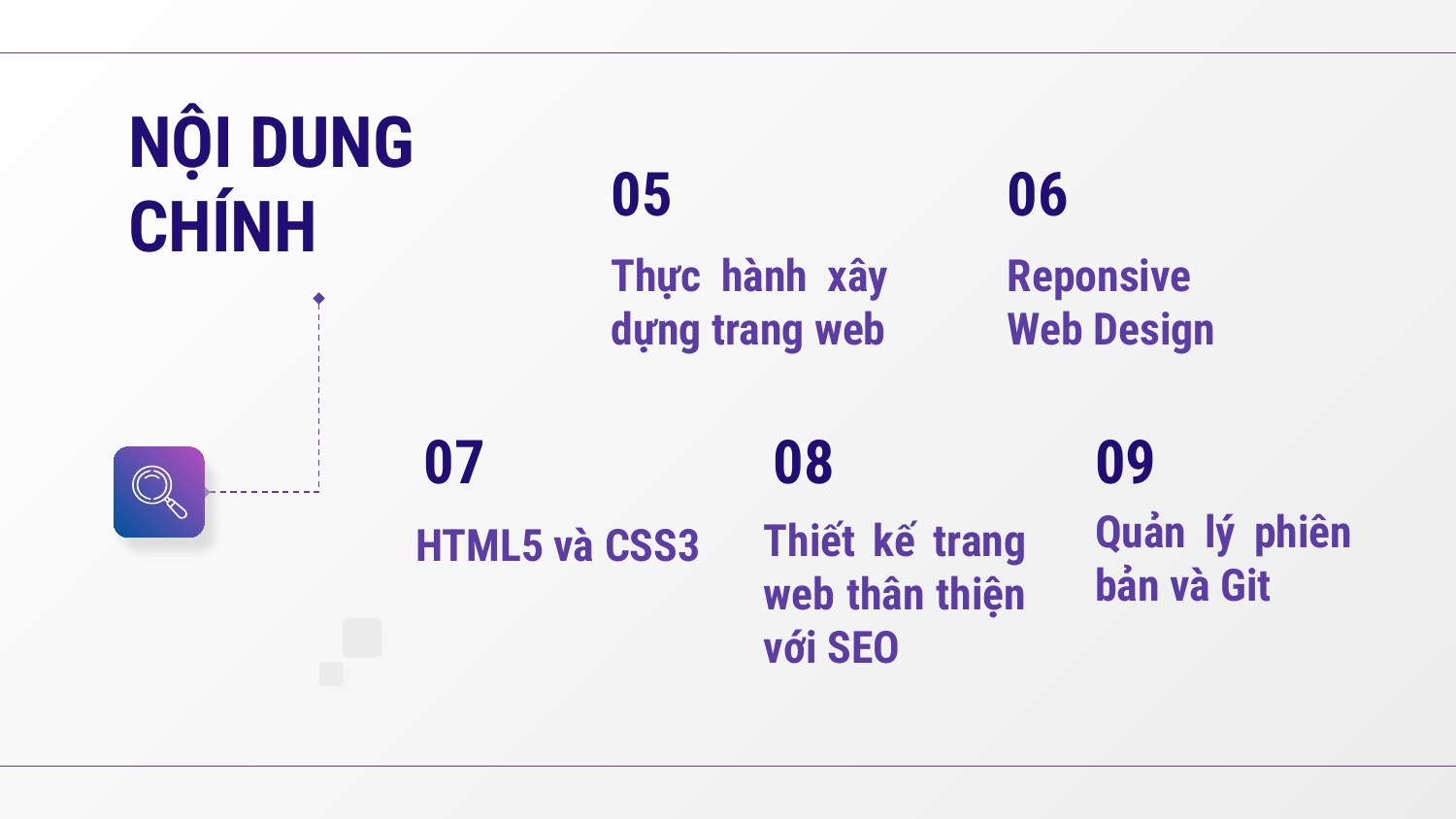

NỘI DUNG CHÍNH
05
06
# Thực hành xây dựng trang web
Reponsive Web Design
07
08
09

HTML5 và CSS3
Quản lý phiên bản và Git

Thiết kế trang web thân thiện với SEO